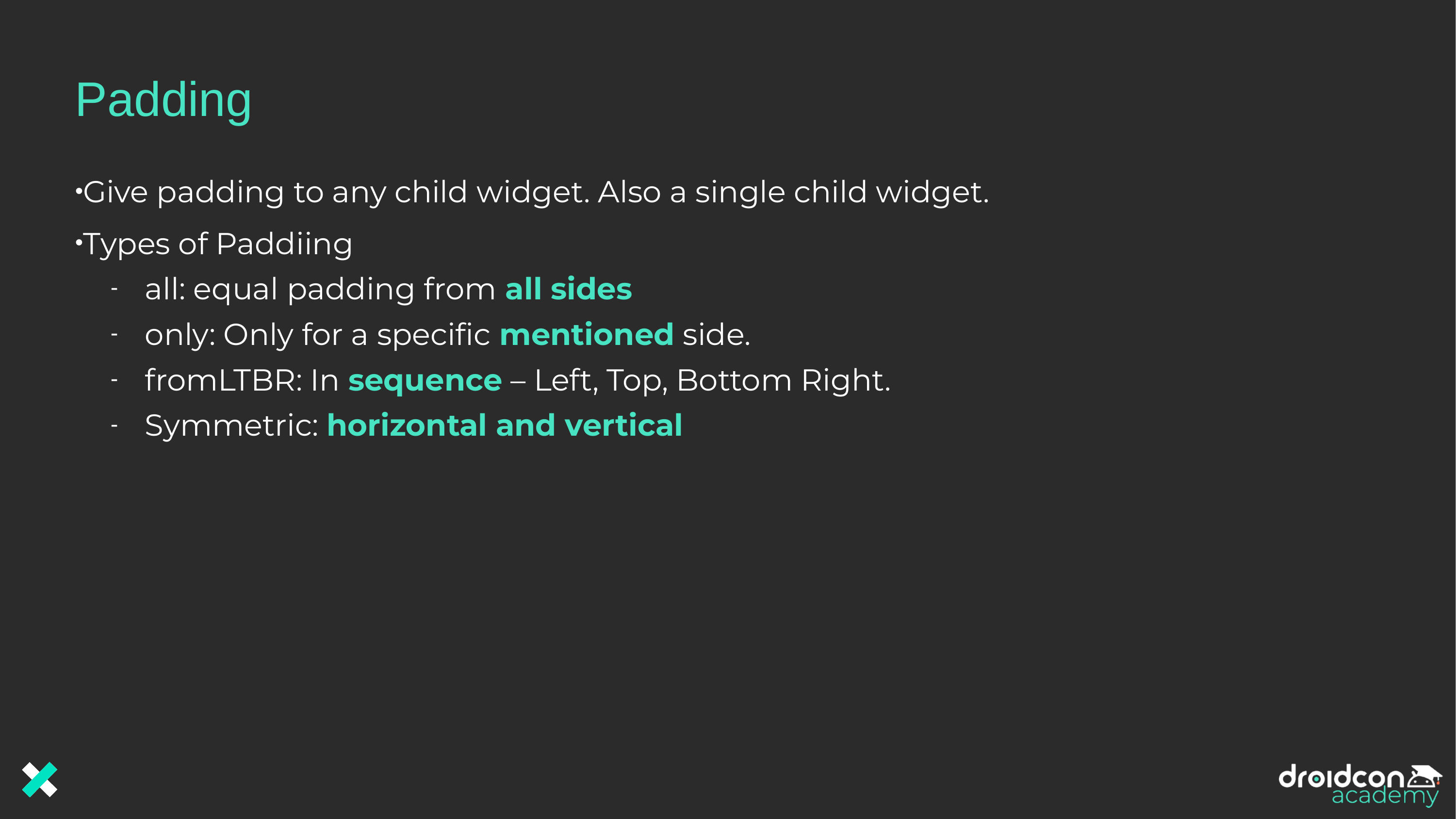

# Padding
Give padding to any child widget. Also a single child widget.
Types of Paddiing
all: equal padding from all sides
only: Only for a specific mentioned side.
fromLTBR: In sequence – Left, Top, Bottom Right.
Symmetric: horizontal and vertical